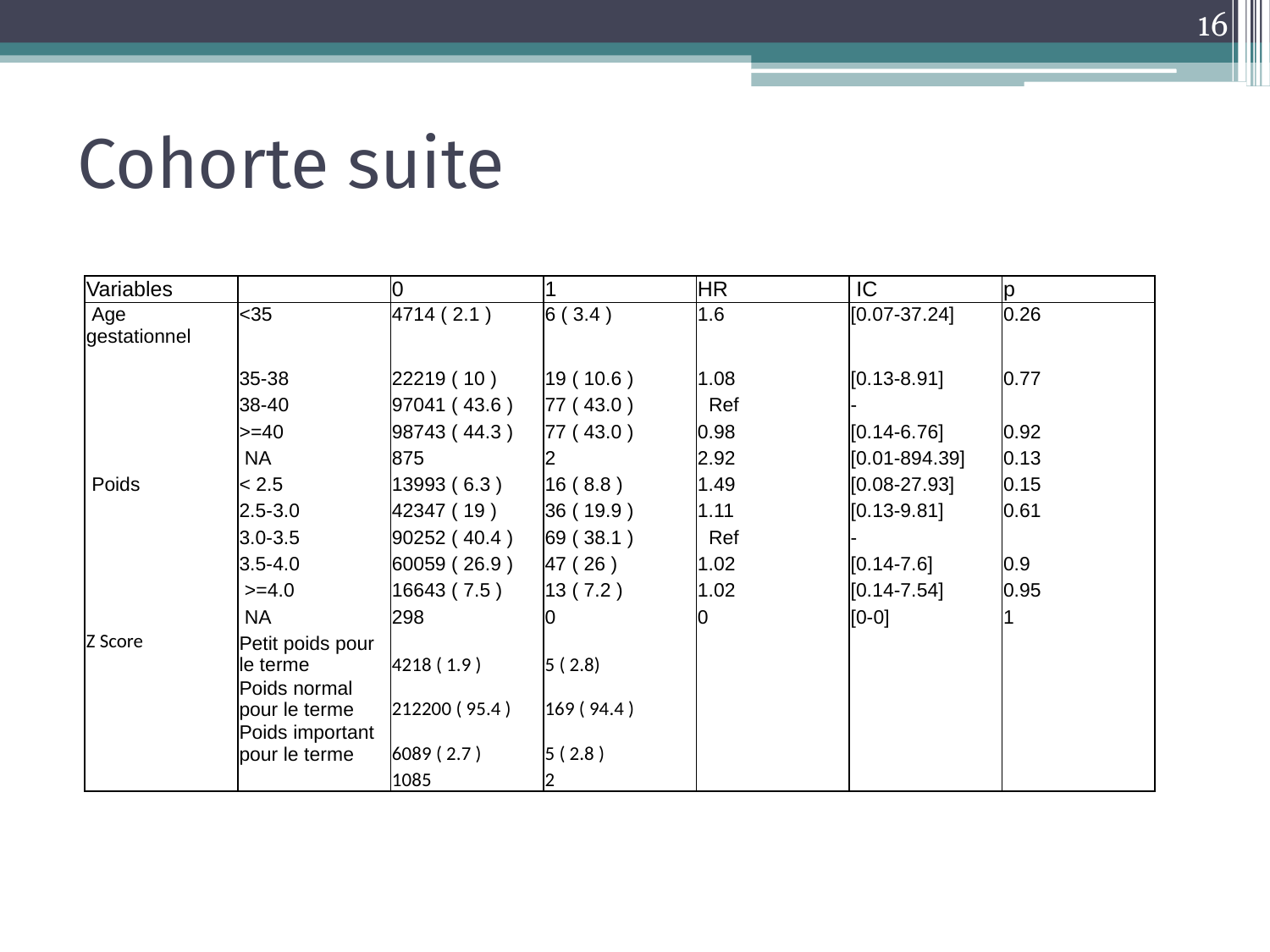

16
# Cohorte suite
| Variables |  | 0 | 1 | HR | IC | p |
| --- | --- | --- | --- | --- | --- | --- |
| Age gestationnel | <35 | 4714 ( 2.1 ) | 6 ( 3.4 ) | 1.6 | [0.07-37.24] | 0.26 |
|  | 35-38 | 22219 ( 10 ) | 19 ( 10.6 ) | 1.08 | [0.13-8.91] | 0.77 |
|  | 38-40 | 97041 ( 43.6 ) | 77 ( 43.0 ) | Ref | - |  |
|  | >=40 | 98743 ( 44.3 ) | 77 ( 43.0 ) | 0.98 | [0.14-6.76] | 0.92 |
|  | NA | 875 | 2 | 2.92 | [0.01-894.39] | 0.13 |
| Poids | < 2.5 | 13993 ( 6.3 ) | 16 ( 8.8 ) | 1.49 | [0.08-27.93] | 0.15 |
|  | 2.5-3.0 | 42347 ( 19 ) | 36 ( 19.9 ) | 1.11 | [0.13-9.81] | 0.61 |
|  | 3.0-3.5 | 90252 ( 40.4 ) | 69 ( 38.1 ) | Ref | - |  |
|  | 3.5-4.0 | 60059 ( 26.9 ) | 47 ( 26 ) | 1.02 | [0.14-7.6] | 0.9 |
|  | >=4.0 | 16643 ( 7.5 ) | 13 ( 7.2 ) | 1.02 | [0.14-7.54] | 0.95 |
|  | NA | 298 | 0 | 0 | [0-0] | 1 |
| Z Score | Petit poids pour le terme | 4218 ( 1.9 ) | 5 ( 2.8) |  |  |  |
|  | Poids normal pour le terme | 212200 ( 95.4 ) | 169 ( 94.4 ) |  |  |  |
|  | Poids important pour le terme | 6089 ( 2.7 ) | 5 ( 2.8 ) |  |  |  |
|  |  | 1085 | 2 |  |  |  |